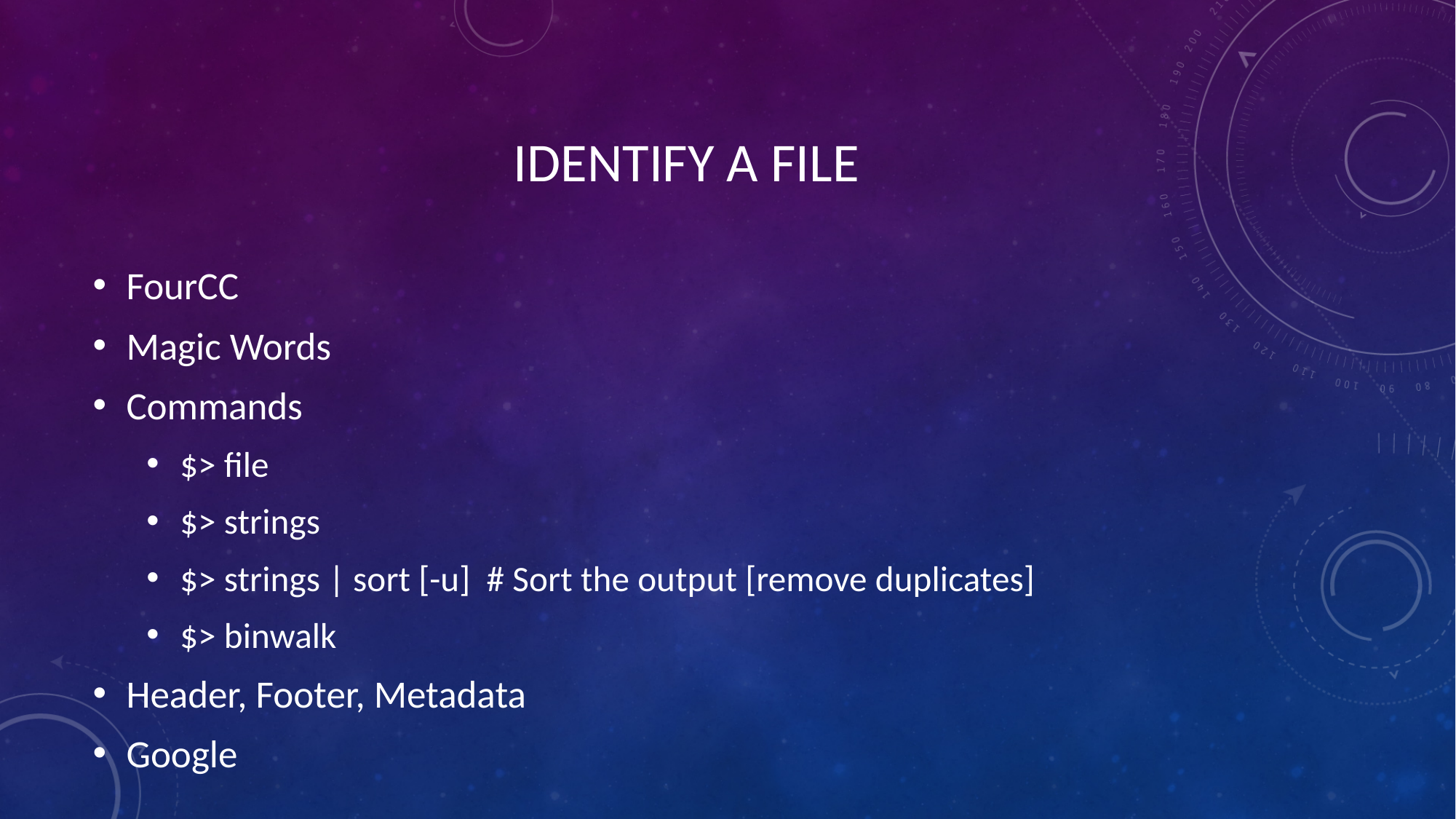

# Identify a file
FourCC
Magic Words
Commands
$> file
$> strings
$> strings | sort [-u]  # Sort the output [remove duplicates]
$> binwalk
Header, Footer, Metadata
Google